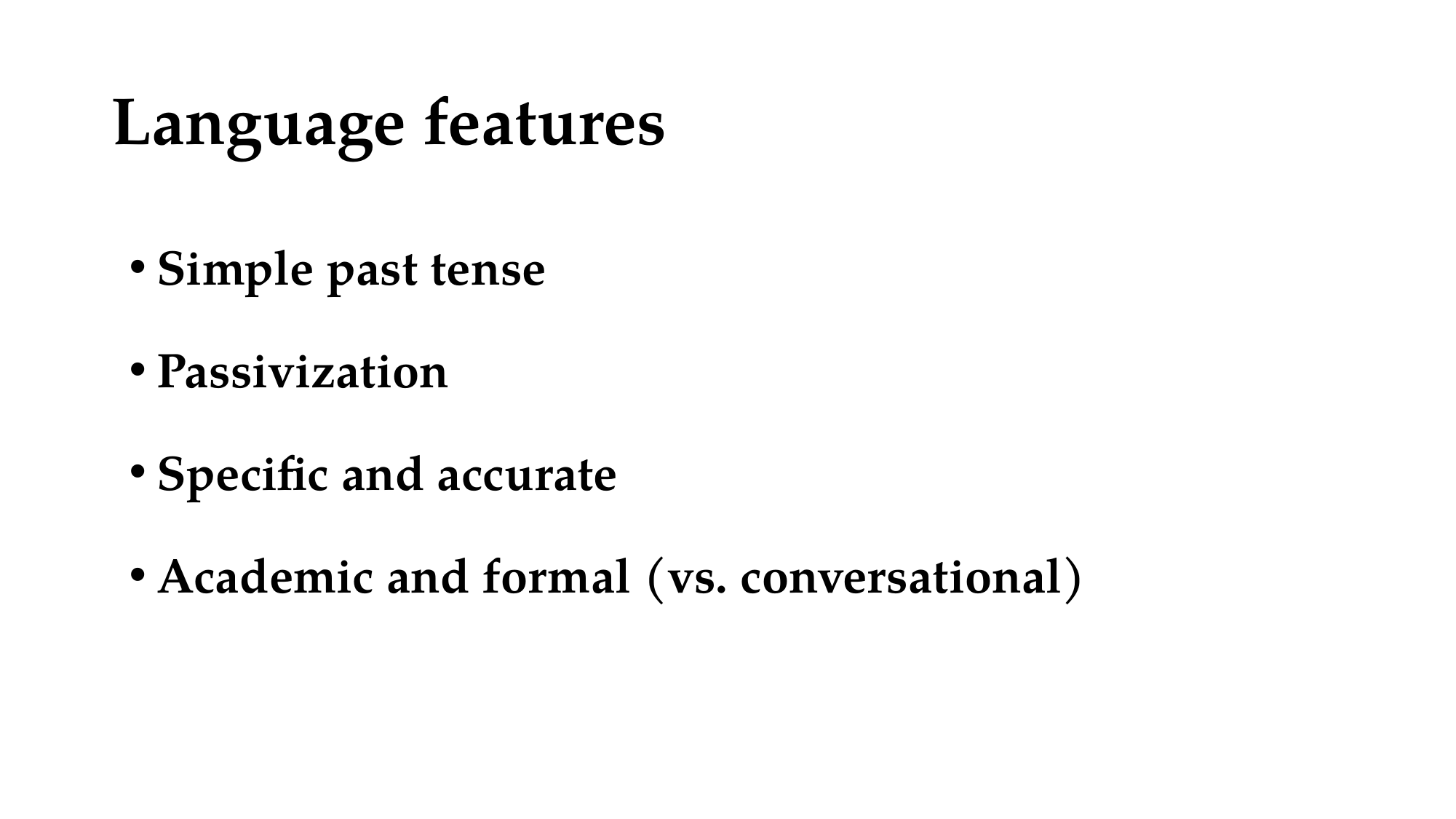

# Language features
Simple past tense
Passivization
Specific and accurate
Academic and formal (vs. conversational)